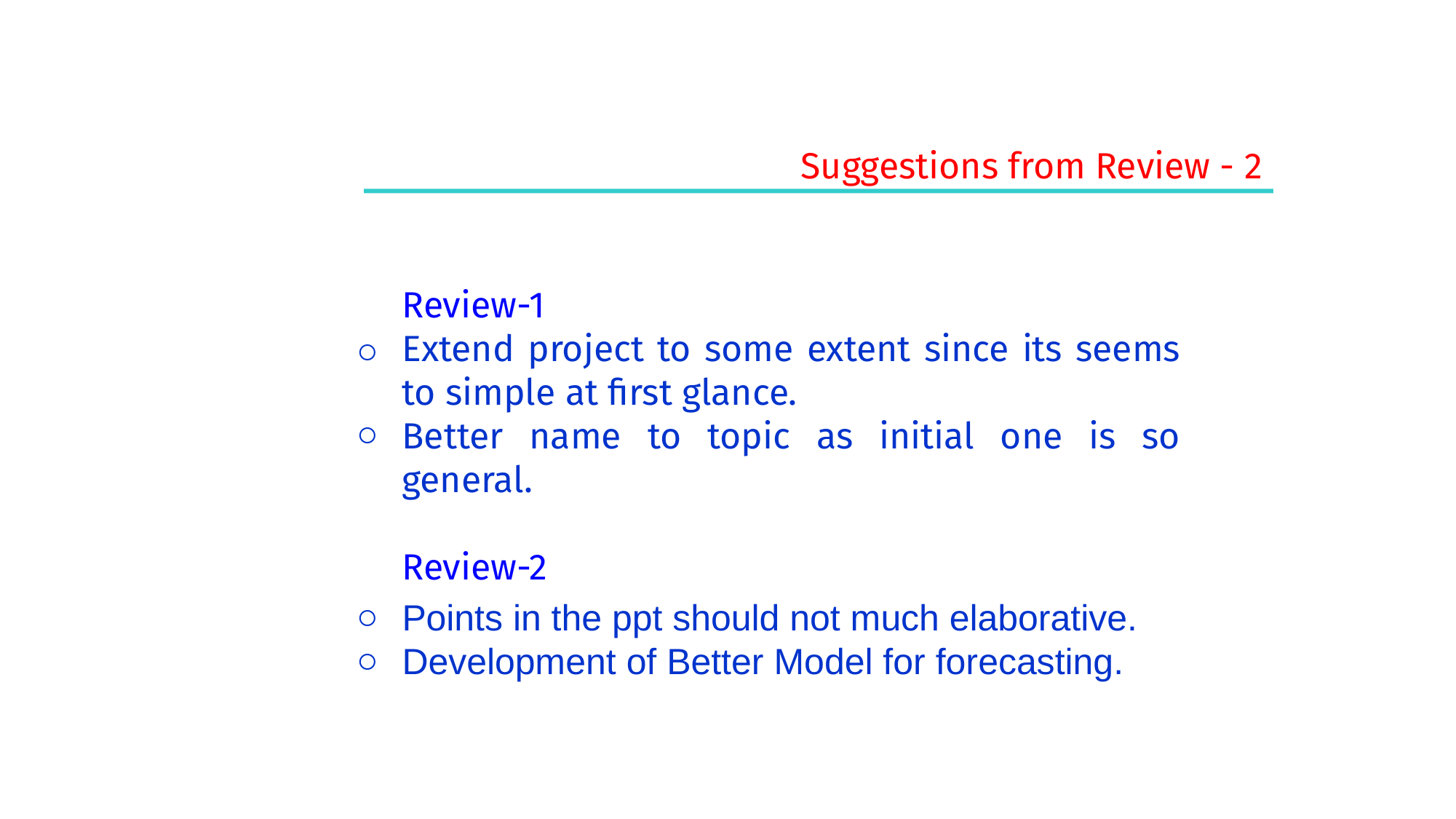

Suggestions from Review - 2

Review-1
Extend project to some extent since its seems to simple at first glance.
Better name to topic as initial one is so general.

Review-2
Points in the ppt should not much elaborative.
Development of Better Model for forecasting.